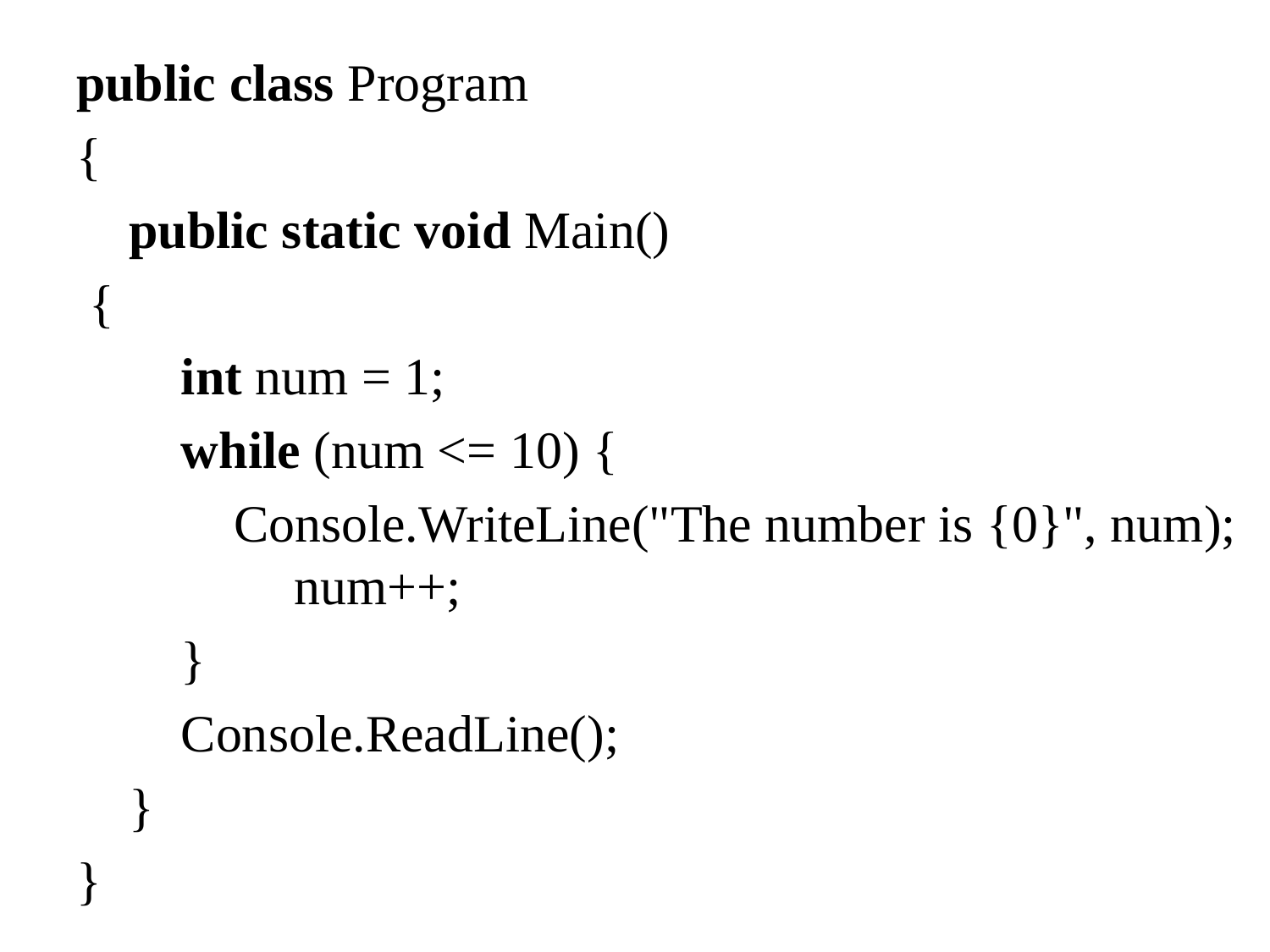

public class Program
{
    public static void Main()
 {
        int num = 1;
        while (num <= 10) {
            Console.WriteLine("The number is {0}", num);              num++;
        }
        Console.ReadLine();
    }
}